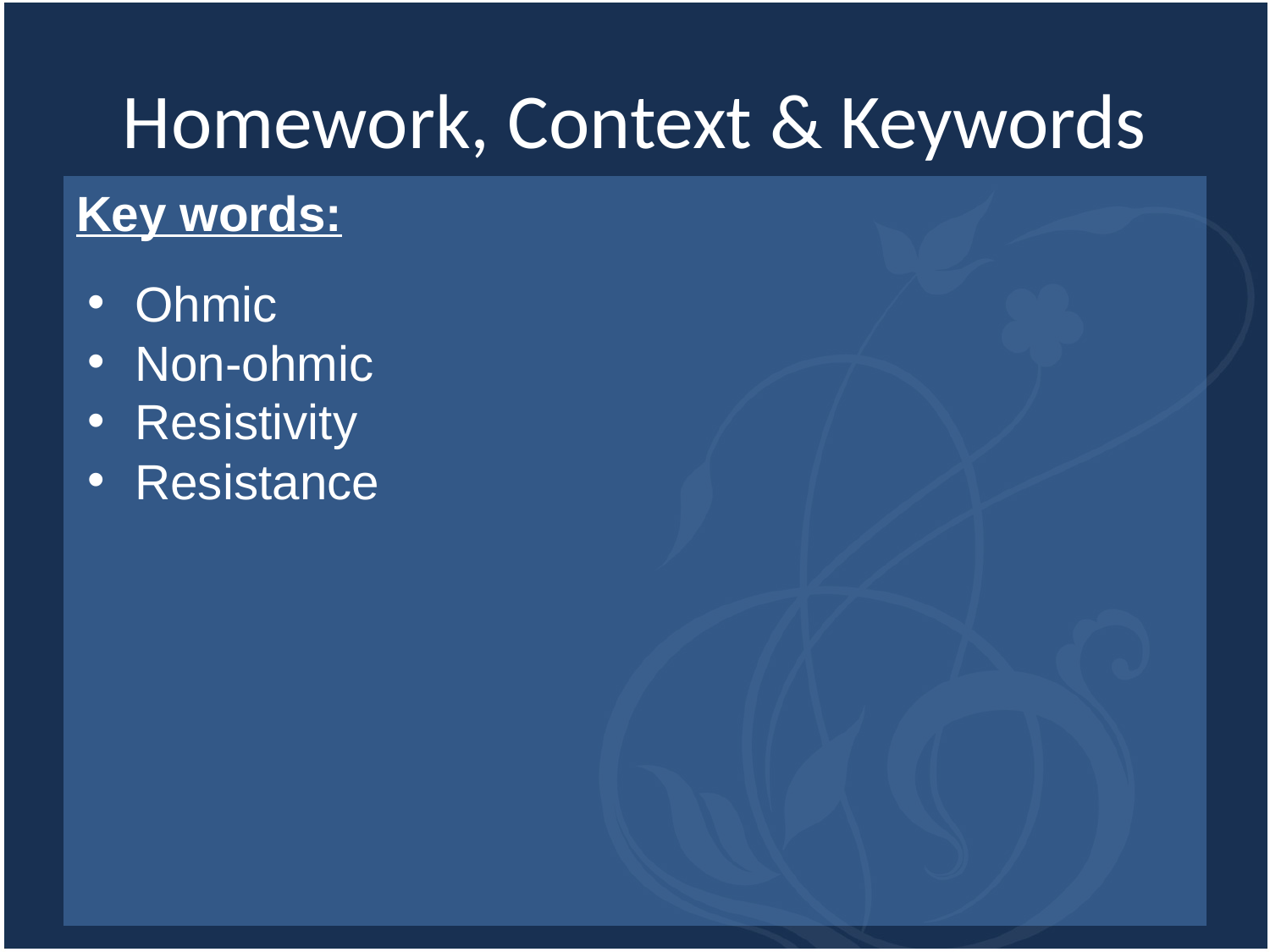

# Homework, Context & Keywords
Key words:

Ohmic
Non-ohmic
Resistivity
Resistance